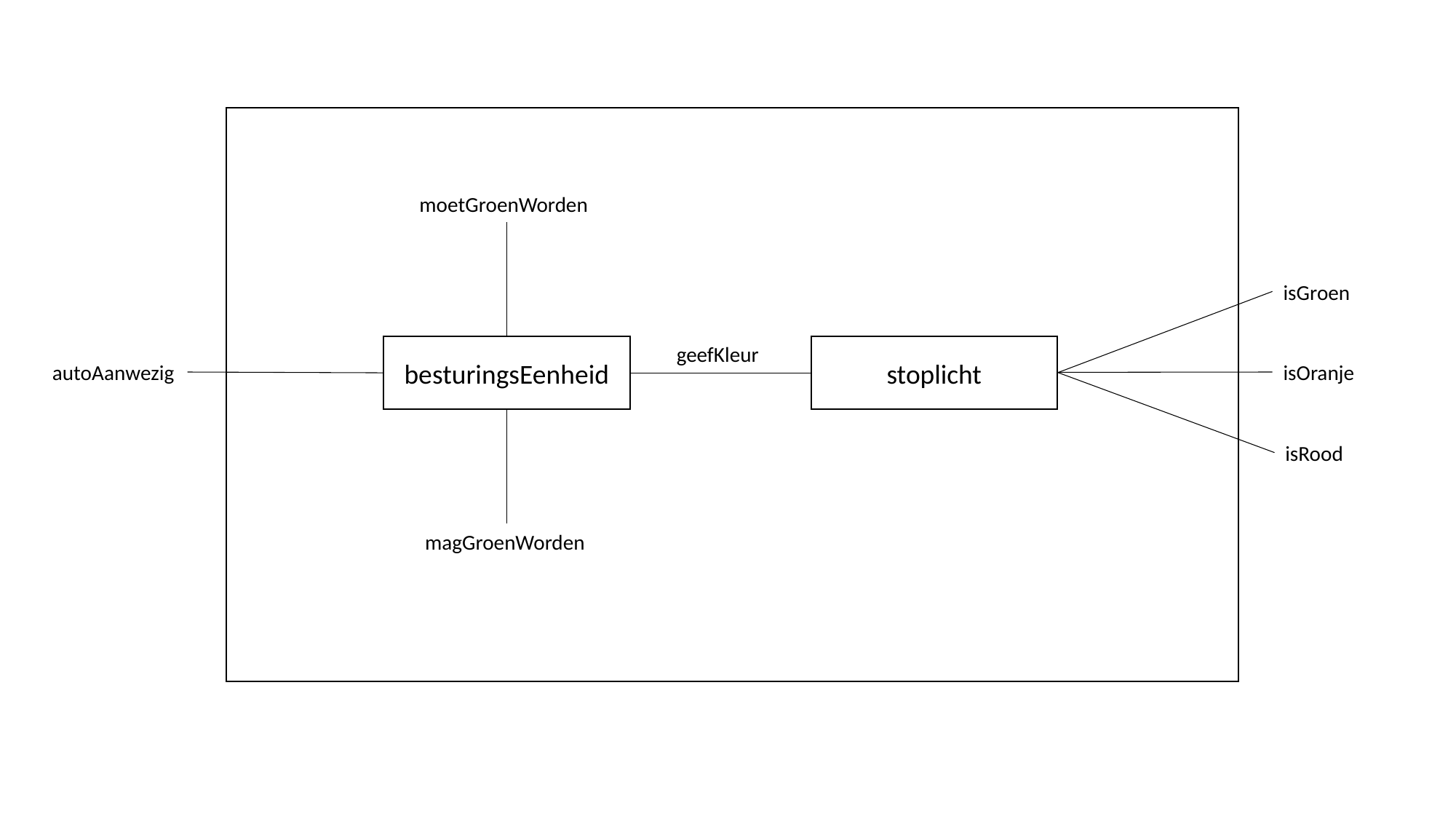

moetGroenWorden
isGroen
geefKleur
besturingsEenheid
stoplicht
autoAanwezig
isOranje
isRood
magGroenWorden